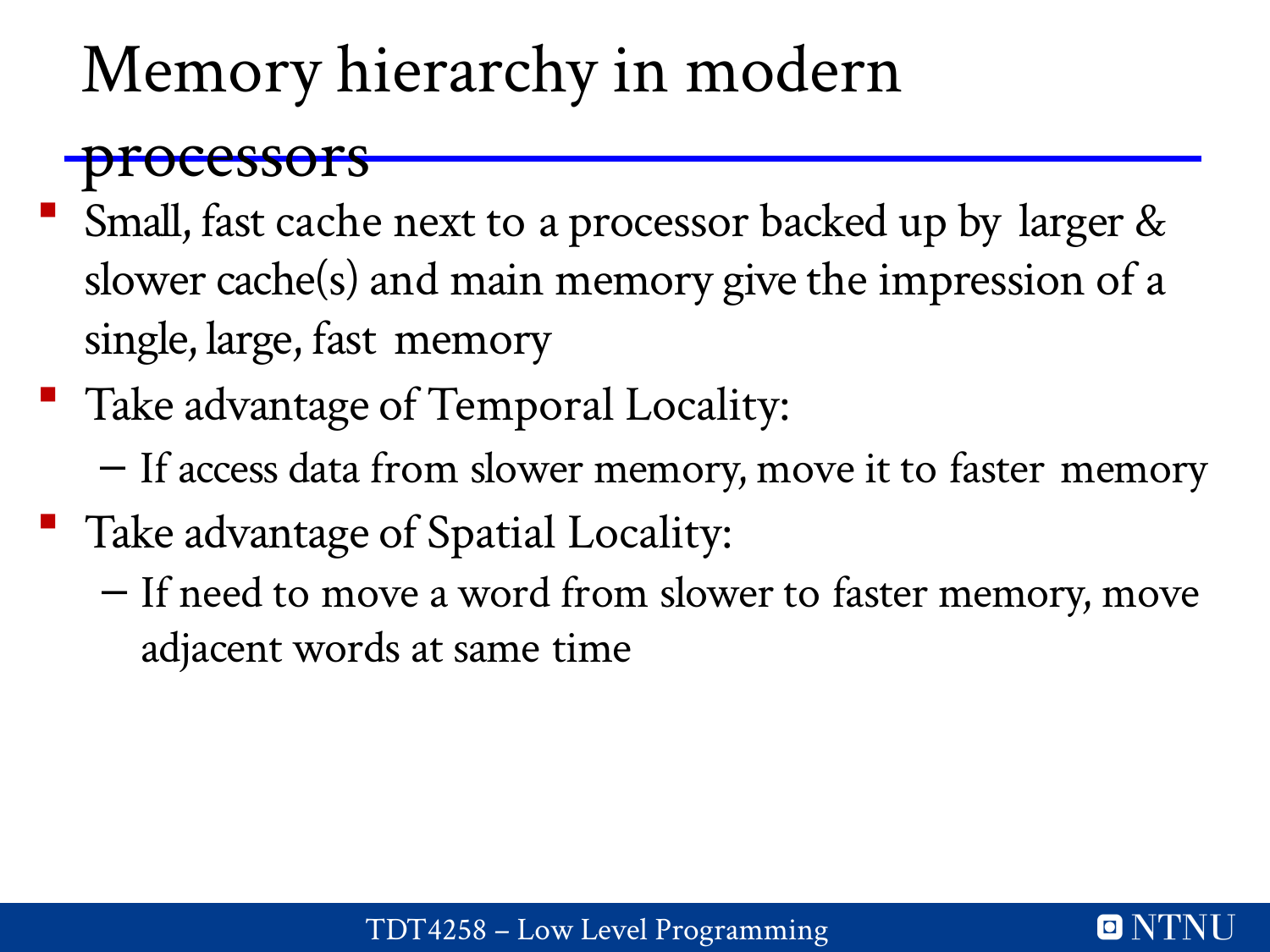

Memory hierarchy in modern processors
Small, fast cache next to a processor backed up by  larger & slower cache(s) and main memory give the impression of a single, large, fast memory
Take advantage of Temporal Locality:
If access data from slower memory, move it to faster memory
Take advantage of Spatial Locality:
If need to move a word from slower to faster memory, move  adjacent words at same time